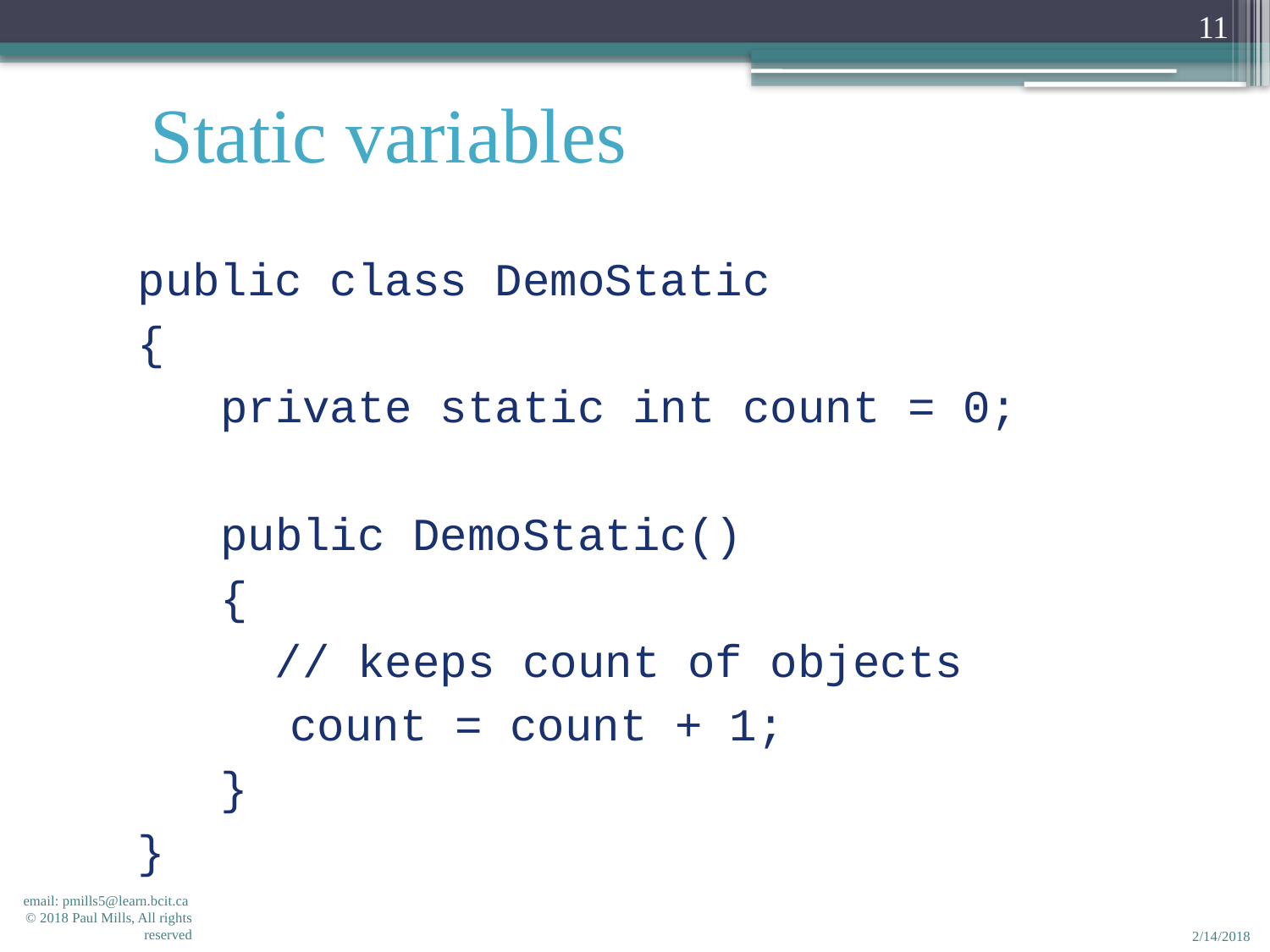

11
Static variables
public class DemoStatic
{
   private static int count = 0;

   public DemoStatic()
   {
     // keeps count of objects
		 count = count + 1;
   }
}
email: pmills5@learn.bcit.ca  © 2018 Paul Mills, All rights reserved
2/14/2018